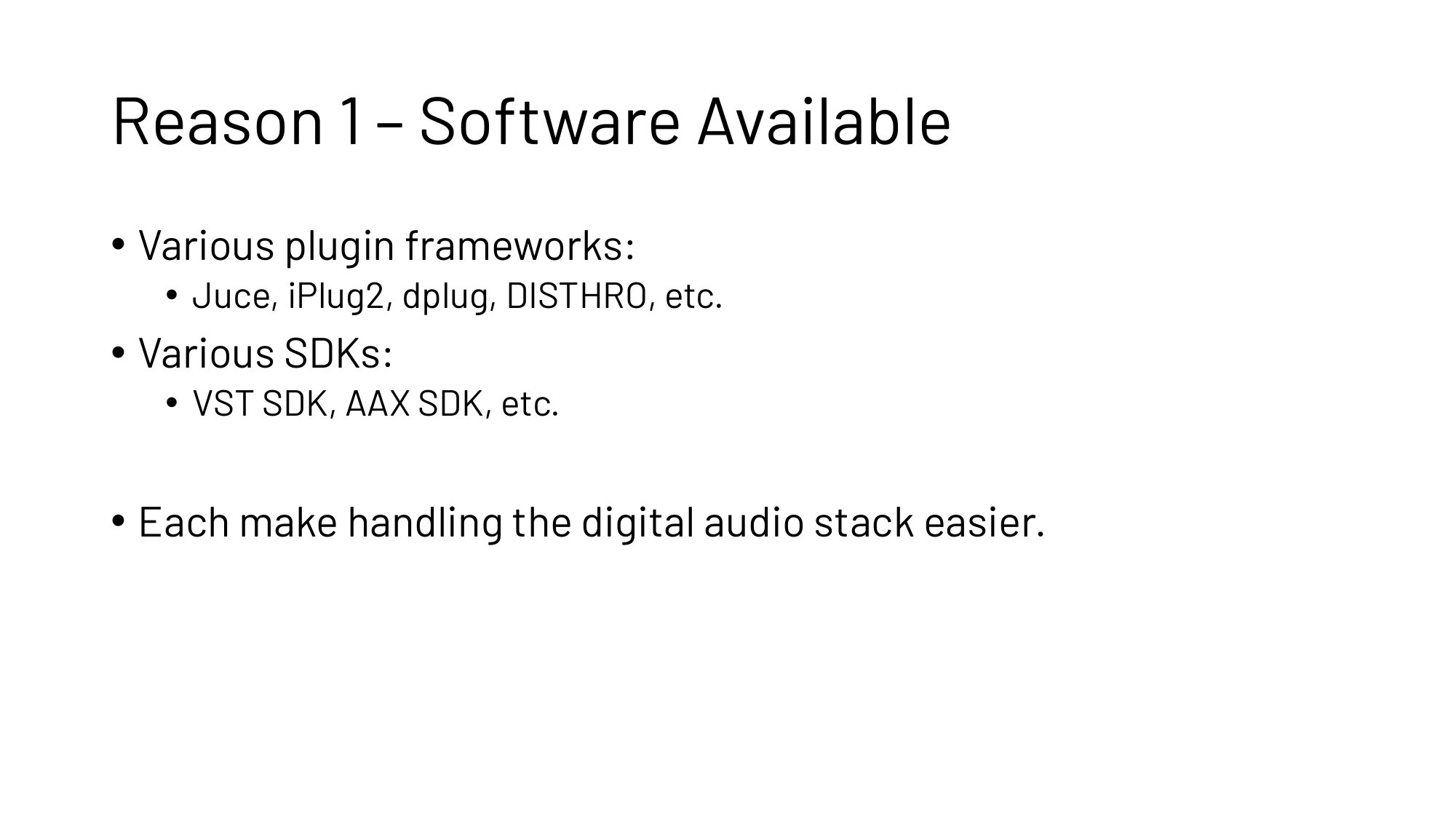

# Reason 1 – Software Available
Various plugin frameworks:
Juce, iPlug2, dplug, DISTHRO, etc.
Various SDKs:
VST SDK, AAX SDK, etc.

Each make handling the digital audio stack easier.